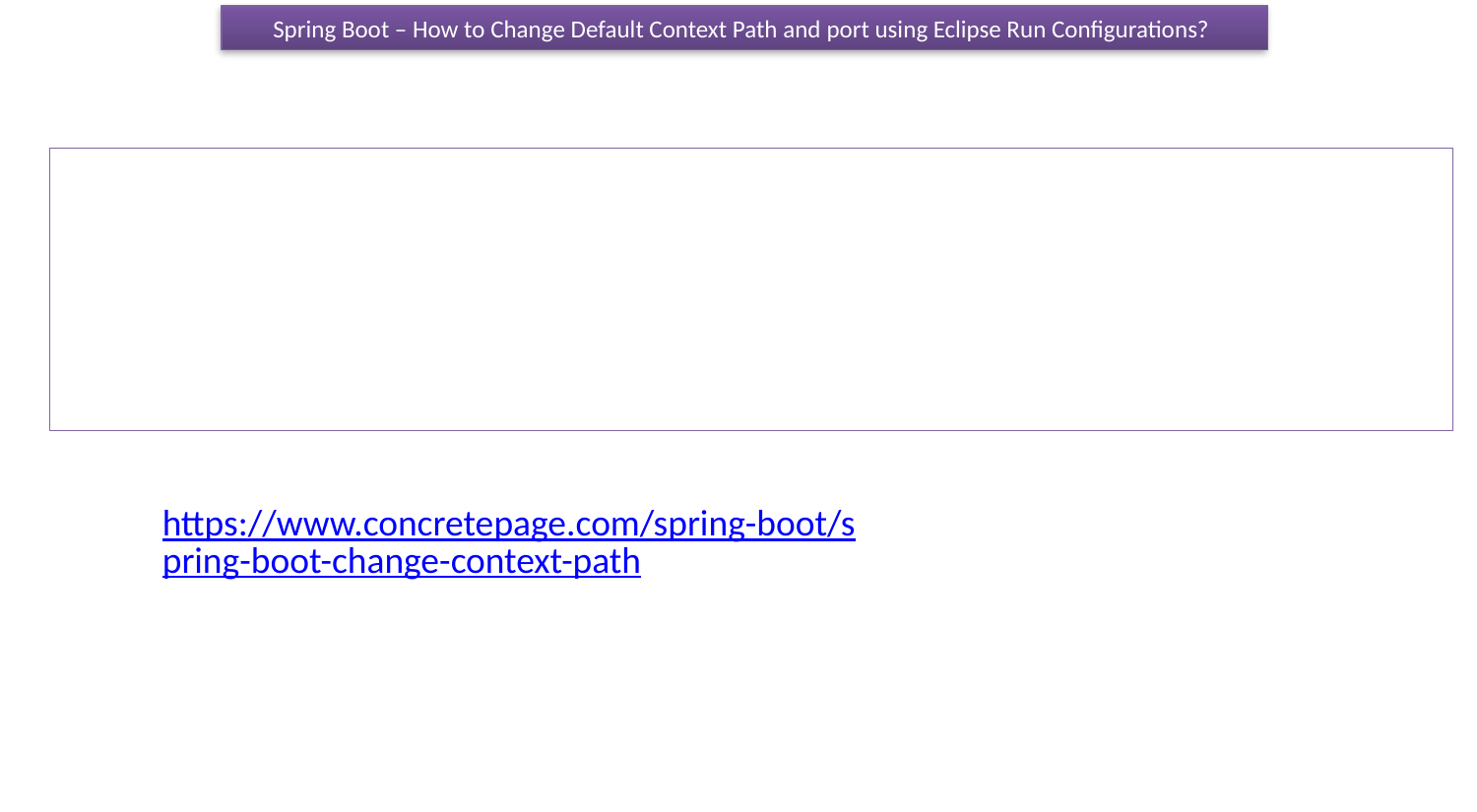

Spring Boot – How to Change Default Context Path and port using Eclipse Run Configurations?

https://www.concretepage.com/spring-boot/spring-boot-change-context-path